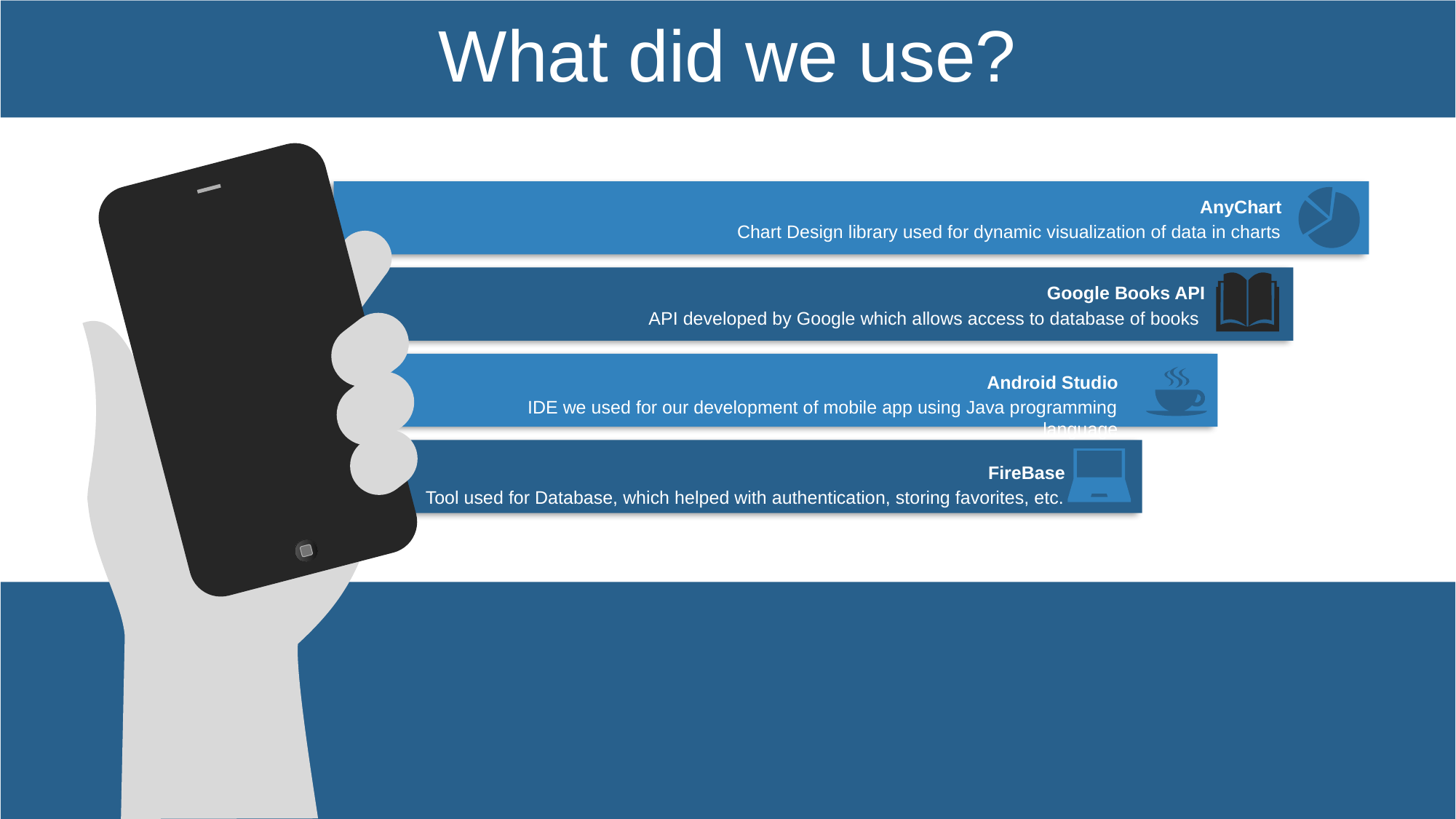

# What did we use?

AnyChart
Chart Design library used for dynamic visualization of data in charts

Google Books API
API developed by Google which allows access to database of books

Android Studio
IDE we used for our development of mobile app using Java programming language

FireBase
Tool used for Database, which helped with authentication, storing favorites, etc.